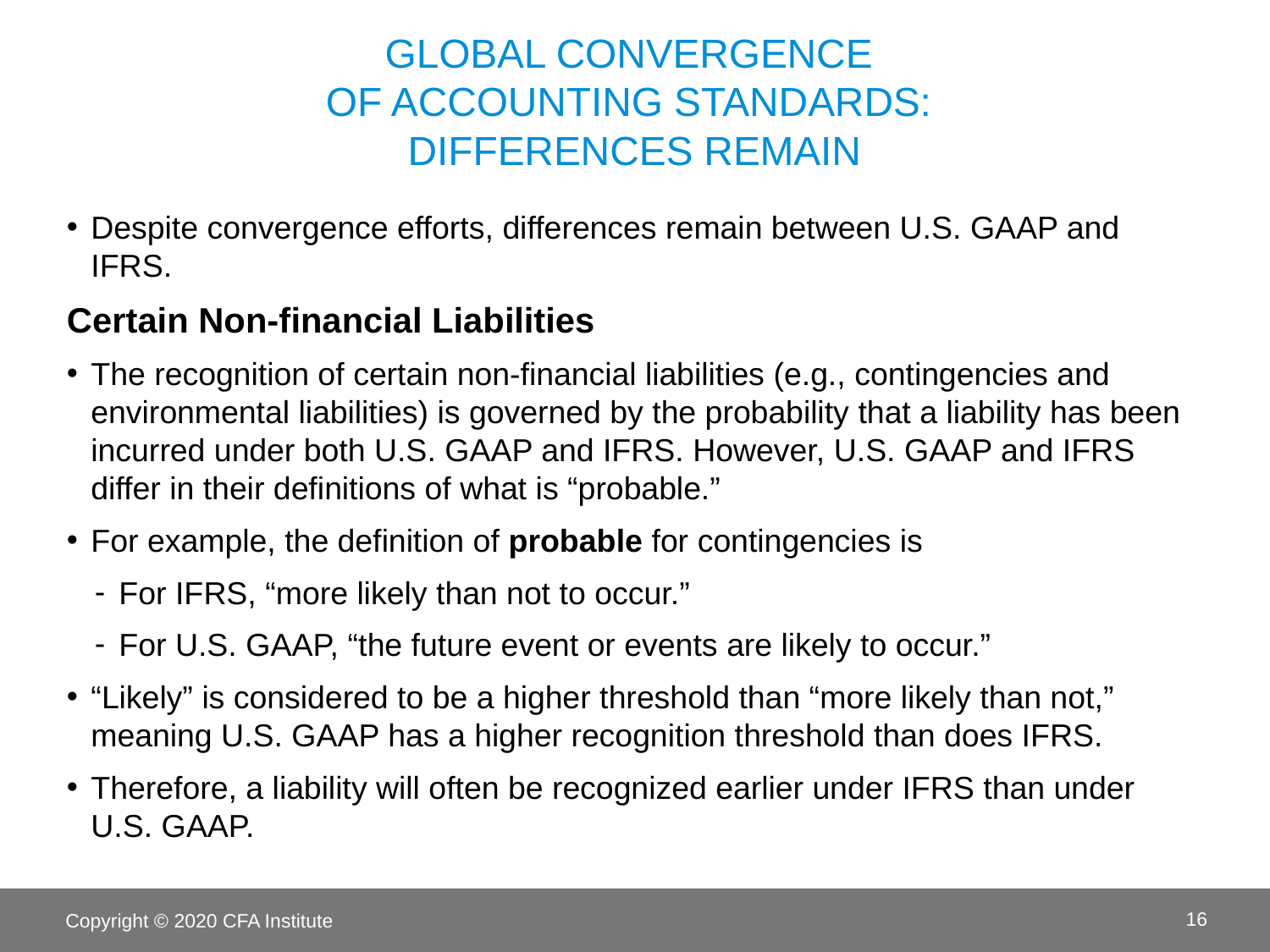

# global convergence of accounting standards: Differences remain
Despite convergence efforts, differences remain between U.S. GAAP and IFRS.
Certain Non-financial Liabilities
The recognition of certain non-financial liabilities (e.g., contingencies and environmental liabilities) is governed by the probability that a liability has been incurred under both U.S. GAAP and IFRS. However, U.S. GAAP and IFRS differ in their definitions of what is “probable.”
For example, the definition of probable for contingencies is
For IFRS, “more likely than not to occur.”
For U.S. GAAP, “the future event or events are likely to occur.”
“Likely” is considered to be a higher threshold than “more likely than not,” meaning U.S. GAAP has a higher recognition threshold than does IFRS.
Therefore, a liability will often be recognized earlier under IFRS than under U.S. GAAP.

Copyright © 2020 CFA Institute
16